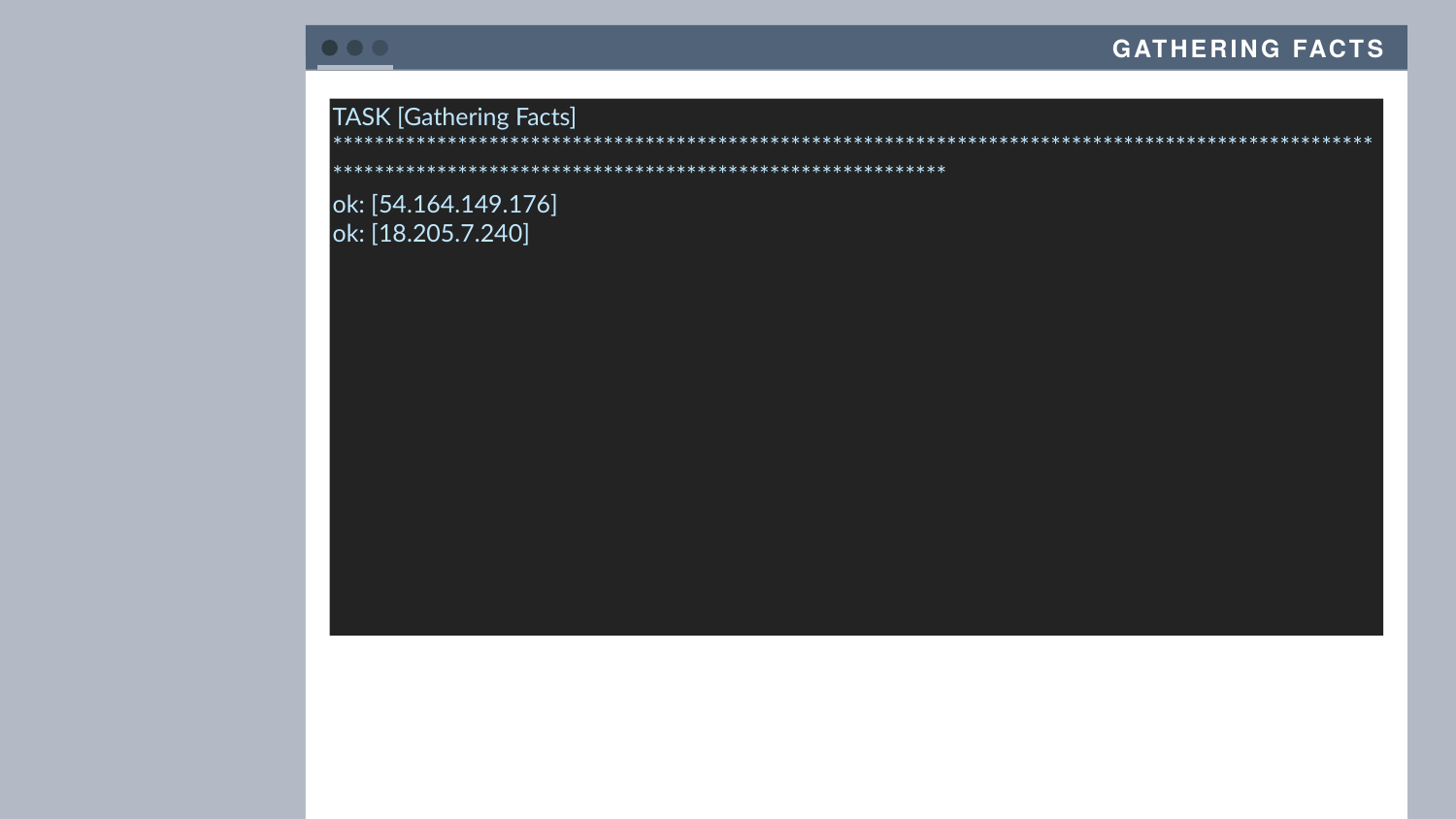

Gathering Facts
TASK [Gathering Facts] ***************************************************************************************************************************************************************
ok: [54.164.149.176]
ok: [18.205.7.240]
117